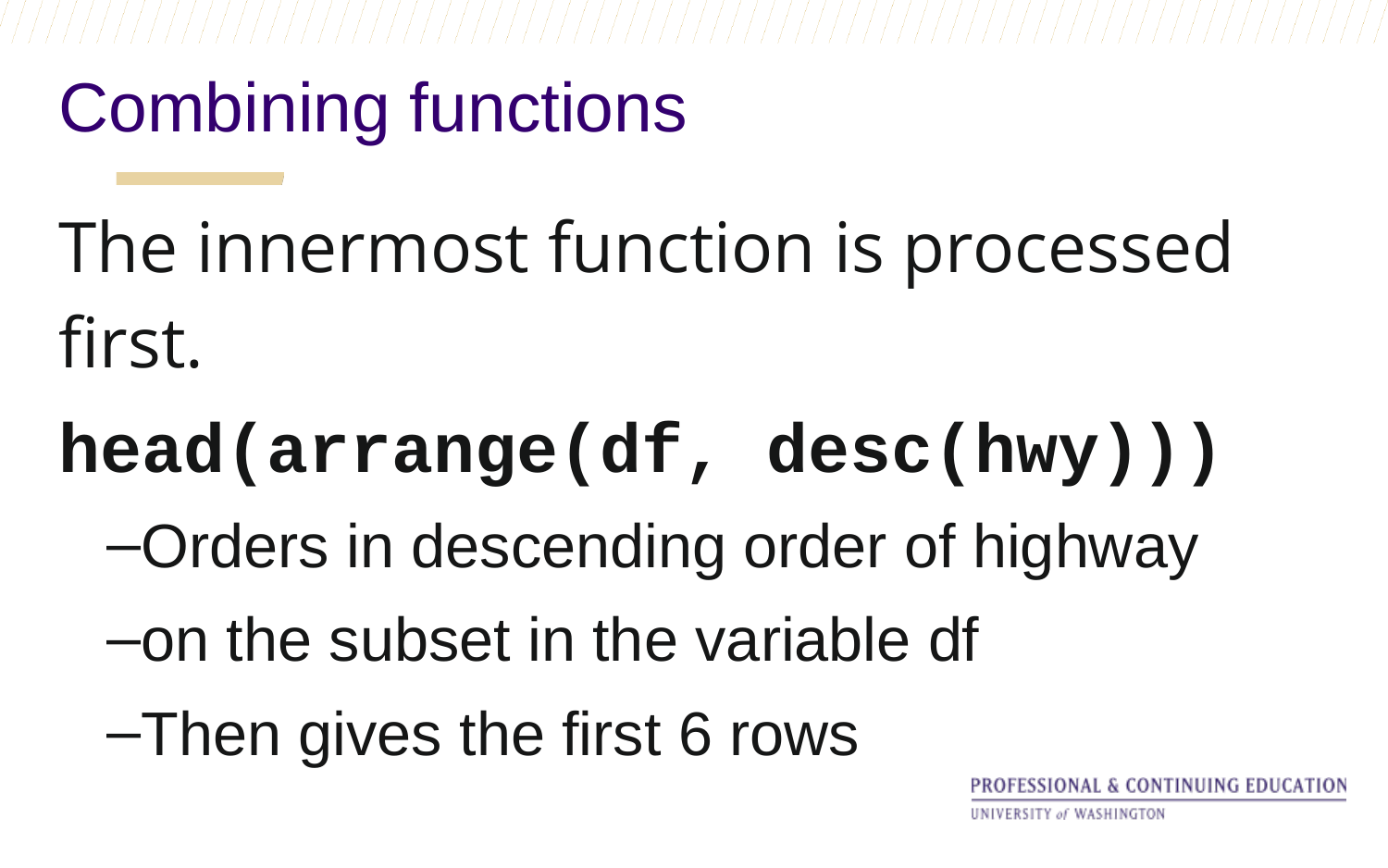

Combining functions
The innermost function is processed first.
head(arrange(df, desc(hwy)))
Orders in descending order of highway
on the subset in the variable df
Then gives the first 6 rows